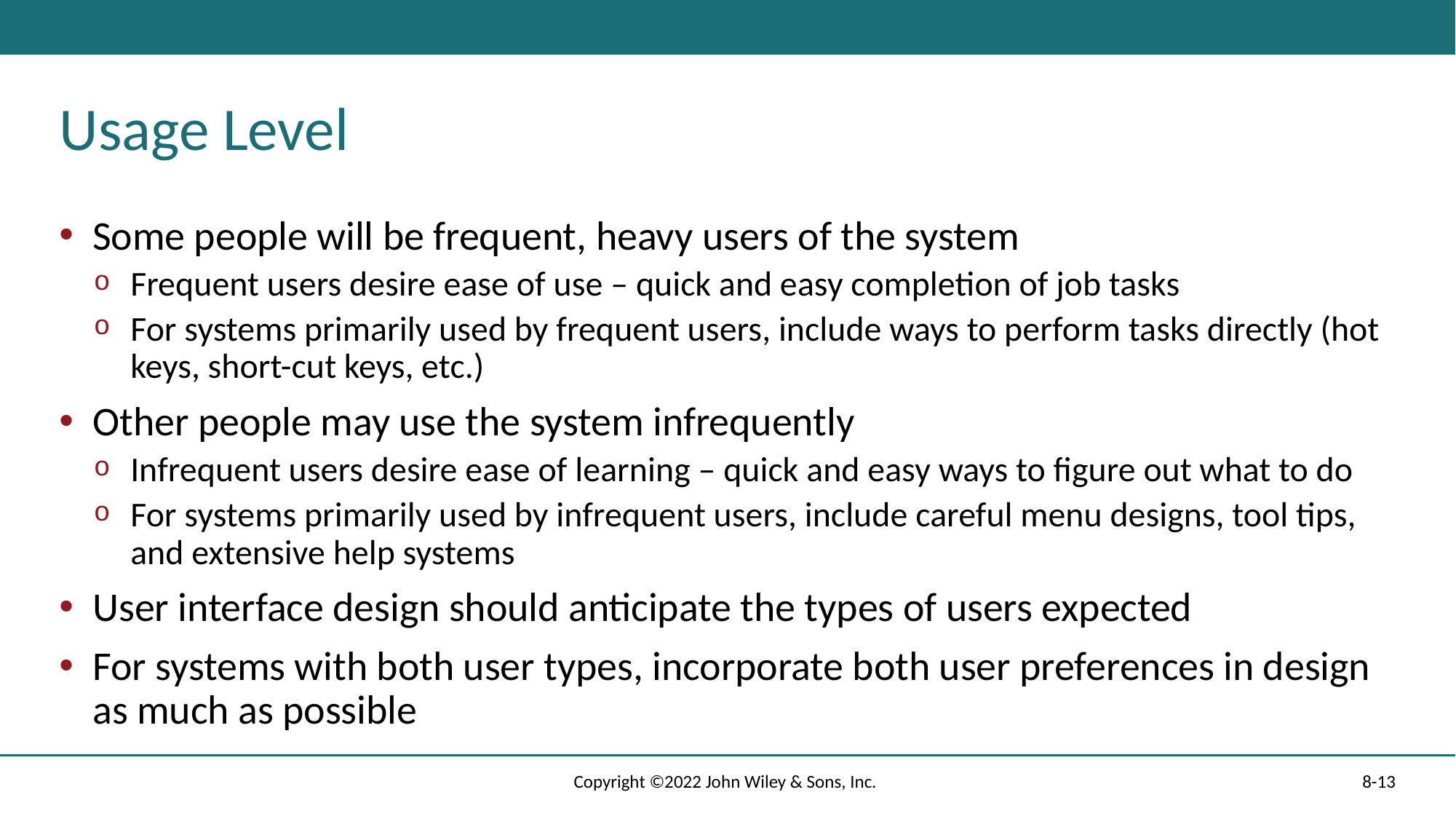

# Usage Level
Some people will be frequent, heavy users of the system
Frequent users desire ease of use – quick and easy completion of job tasks
For systems primarily used by frequent users, include ways to perform tasks directly (hot keys, short-cut keys, etc.)
Other people may use the system infrequently
Infrequent users desire ease of learning – quick and easy ways to figure out what to do
For systems primarily used by infrequent users, include careful menu designs, tool tips, and extensive help systems
User interface design should anticipate the types of users expected
For systems with both user types, incorporate both user preferences in design as much as possible

Copyright ©2022 John Wiley & Sons, Inc.
8-13